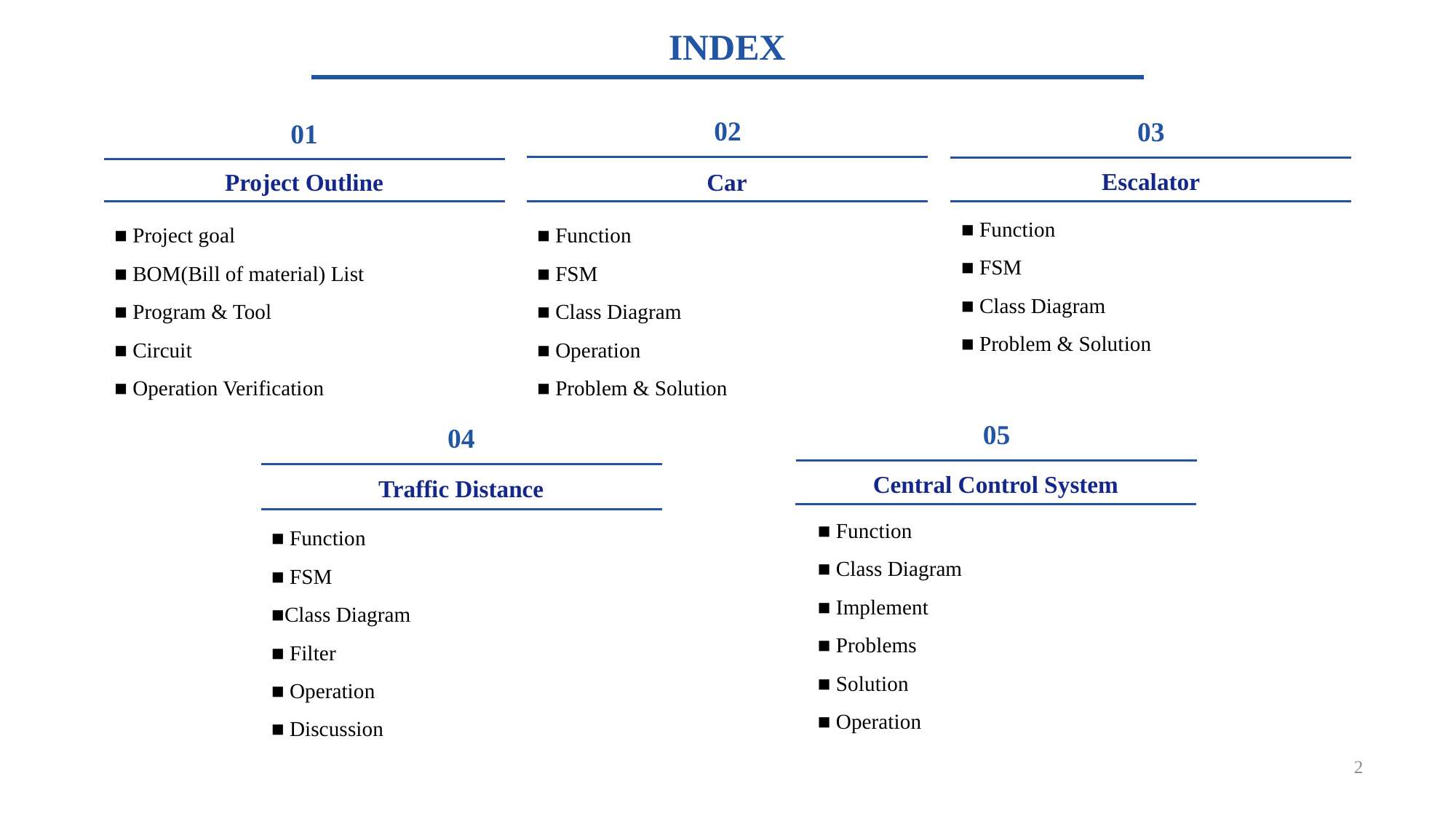

INDEX
02
03
01
Escalator
Project Outline
Car
■ Function
■ FSM
■ Class Diagram
■ Problem & Solution
■ Project goal
■ BOM(Bill of material) List
■ Program & Tool
■ Circuit
■ Operation Verification
■ Function
■ FSM
■ Class Diagram
■ Operation
■ Problem & Solution
05
04
Central Control System
Traffic Distance
■ Function
■ Class Diagram
■ Implement
■ Problems
■ Solution
■ Operation
■ Function
■ FSM
■Class Diagram
■ Filter
■ Operation
■ Discussion
2